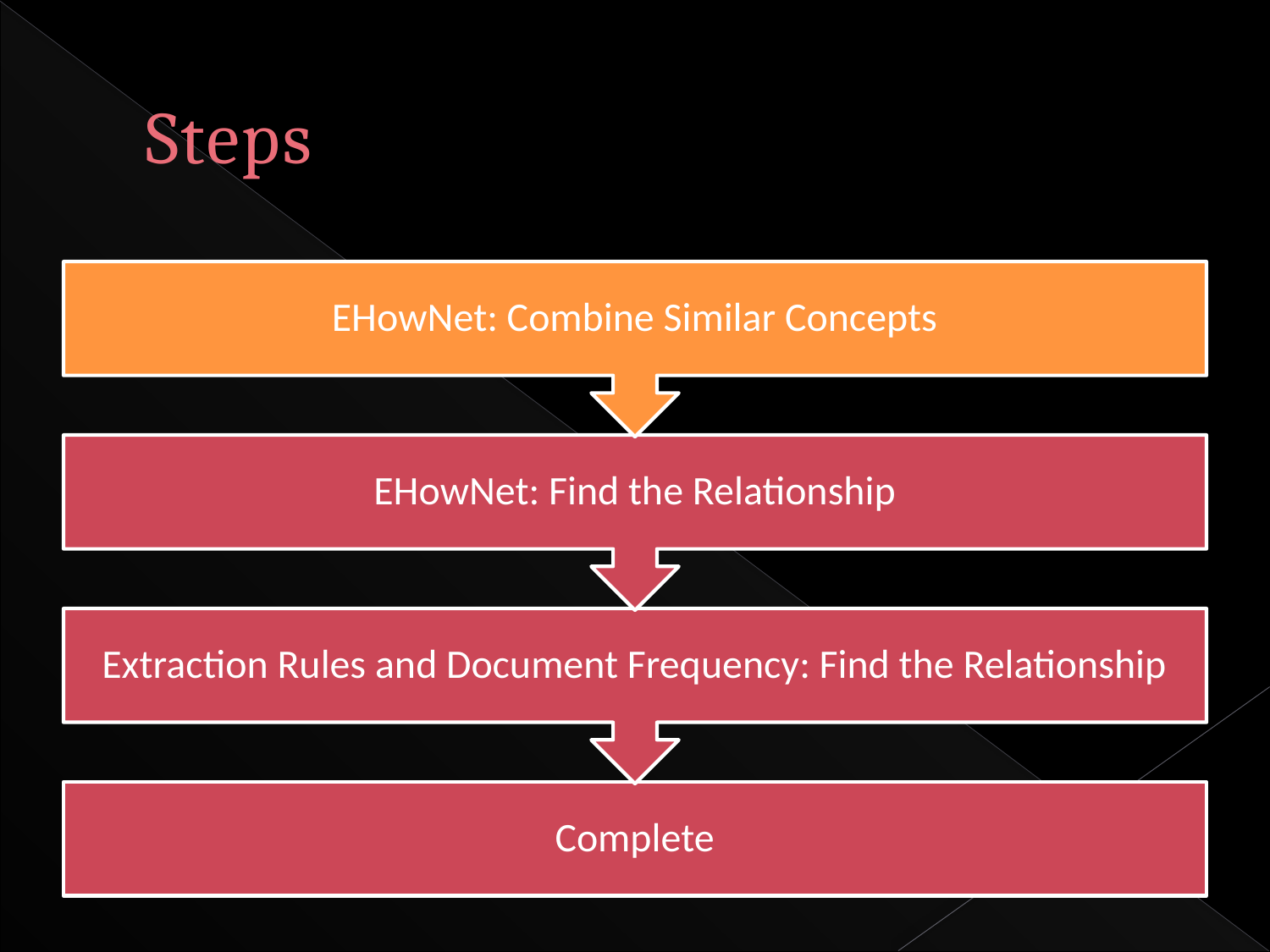

# Steps
Complete
Extraction Rules and Document Frequency: Find the Relationship
EHowNet: Find the Relationship
EHowNet: Combine Similar Concepts